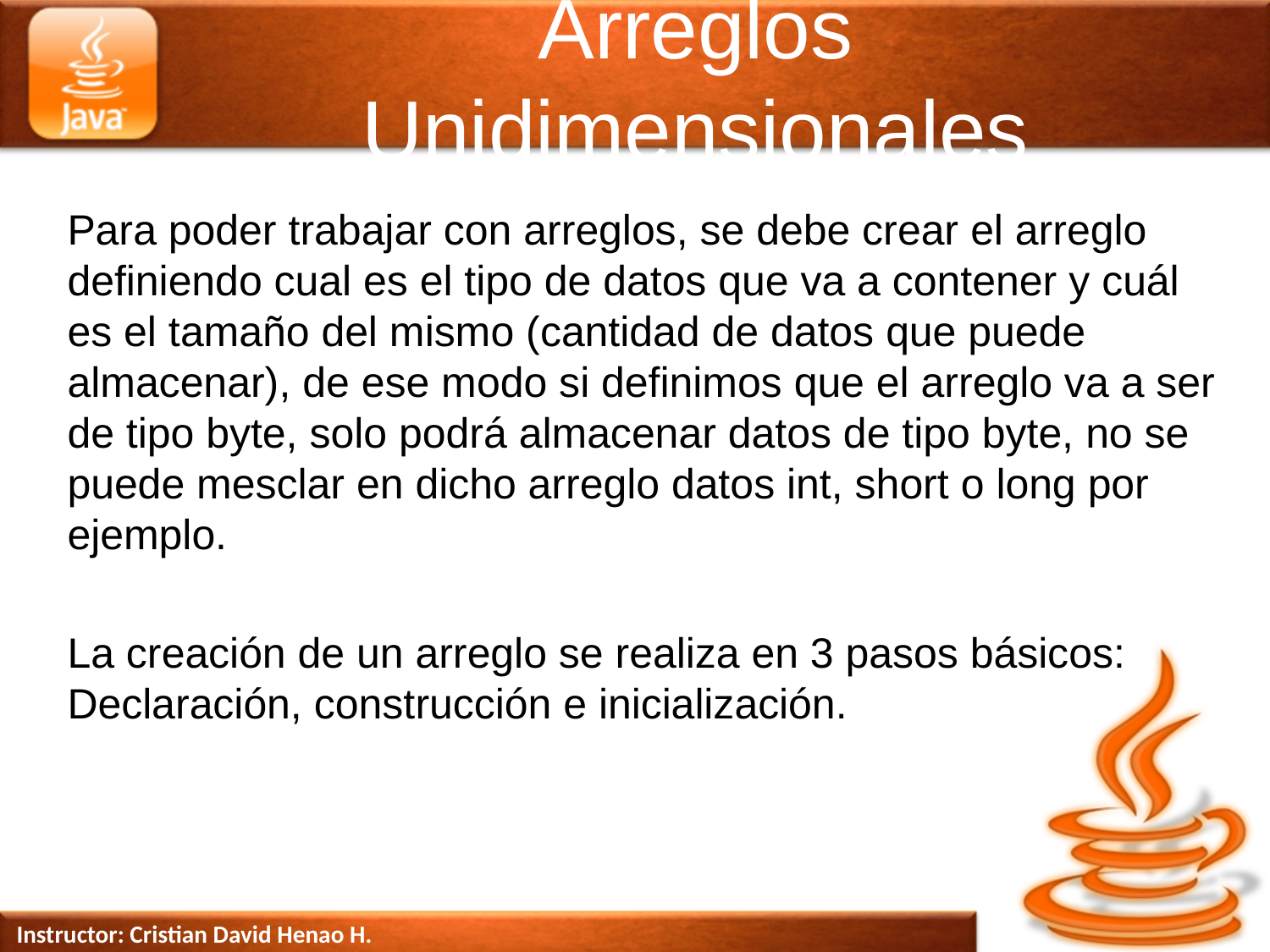

Arreglos Unidimensionales
Para poder trabajar con arreglos, se debe crear el arreglo definiendo cual es el tipo de datos que va a contener y cuál es el tamaño del mismo (cantidad de datos que puede almacenar), de ese modo si definimos que el arreglo va a ser de tipo byte, solo podrá almacenar datos de tipo byte, no se puede mesclar en dicho arreglo datos int, short o long por ejemplo.

La creación de un arreglo se realiza en 3 pasos básicos: Declaración, construcción e inicialización.

Instructor: Cristian David Henao H.